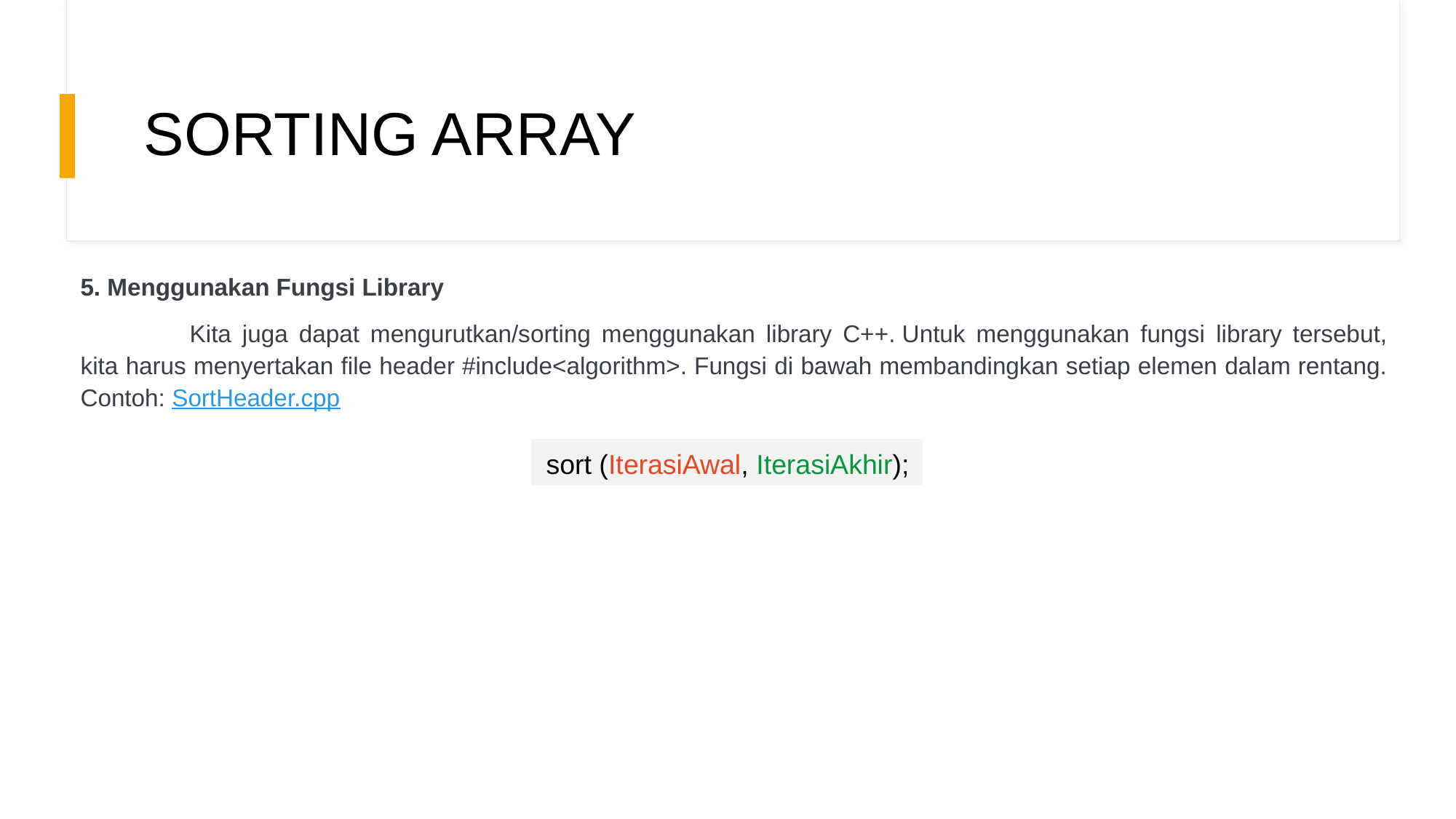

# SORTING ARRAY
5. Menggunakan Fungsi Library
	Kita juga dapat mengurutkan/sorting menggunakan library C++. Untuk menggunakan fungsi library tersebut, kita harus menyertakan file header #include<algorithm>. Fungsi di bawah membandingkan setiap elemen dalam rentang. Contoh: SortHeader.cpp

sort (IterasiAwal, IterasiAkhir);